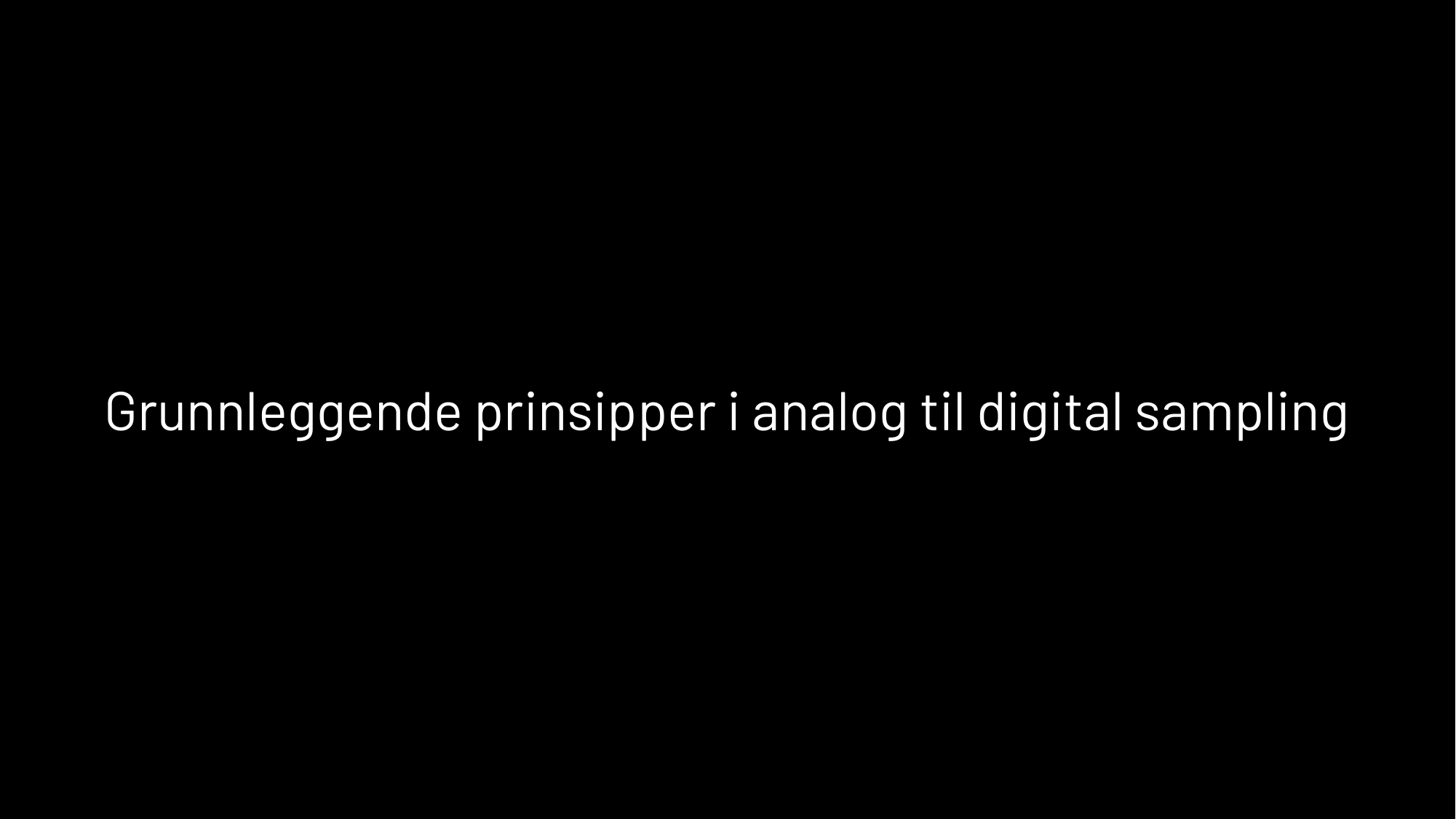

Grunnleggende prinsipper i analog til digital sampling